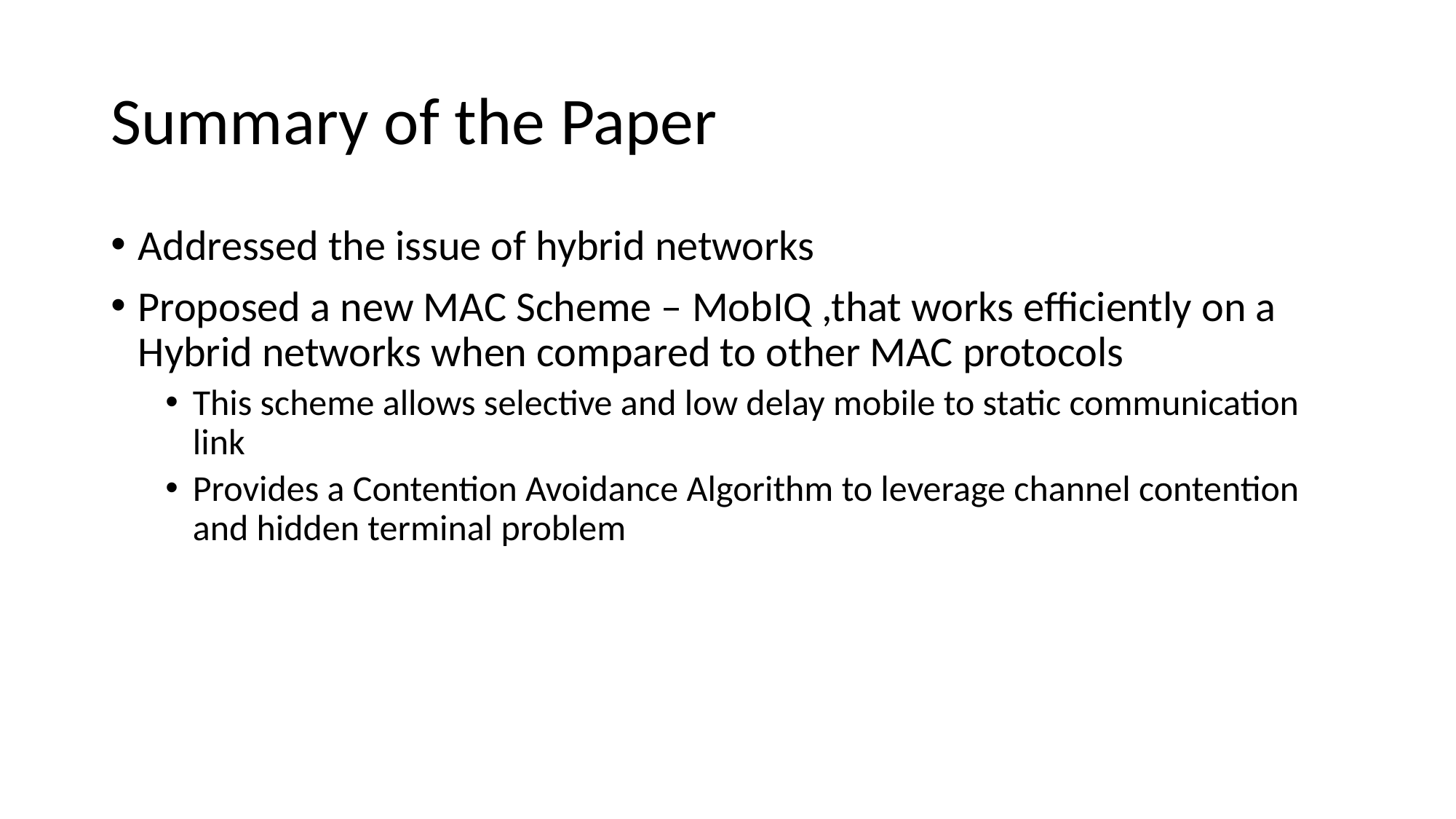

# Summary of the Paper
Addressed the issue of hybrid networks
Proposed a new MAC Scheme – MobIQ ,that works efficiently on a Hybrid networks when compared to other MAC protocols
This scheme allows selective and low delay mobile to static communication link
Provides a Contention Avoidance Algorithm to leverage channel contention  and hidden terminal problem